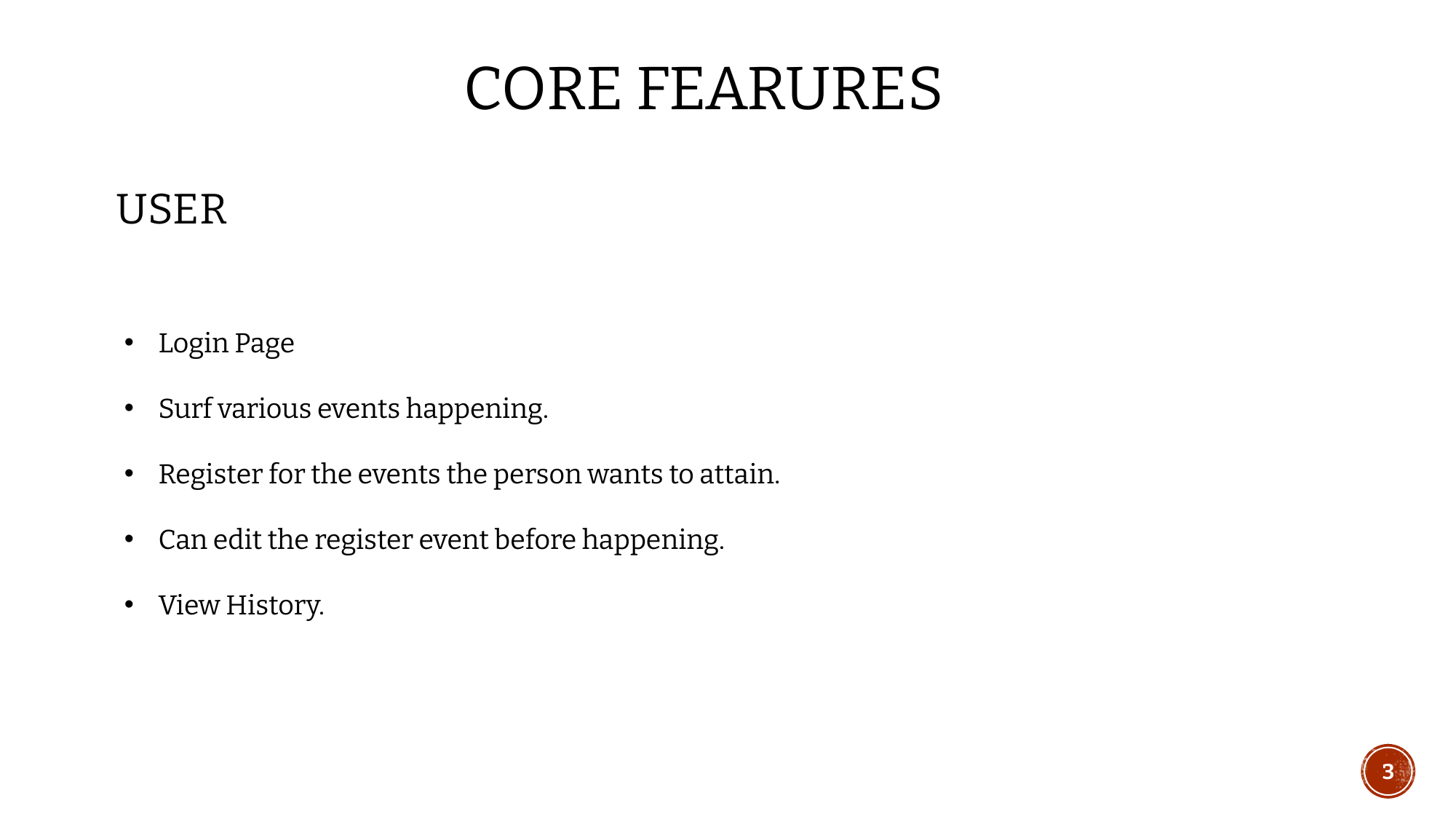

CORE FEARURES
USER
Login Page

Surf various events happening.

Register for the events the person wants to attain.

Can edit the register event before happening.

View History.
3